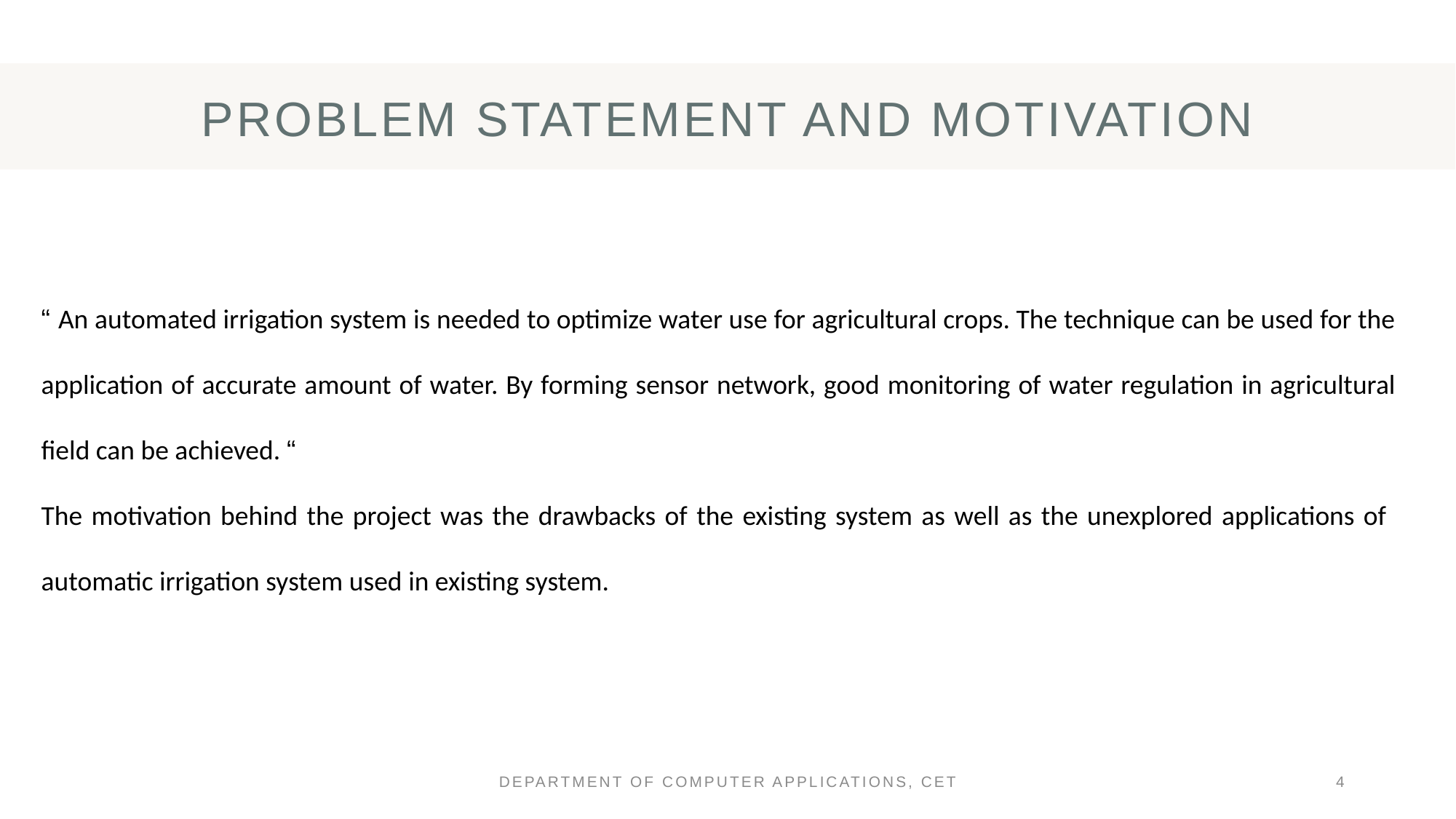

# PROBLEM STATEMENT and motivation
“ An automated irrigation system is needed to optimize water use for agricultural crops. The technique can be used for the application of accurate amount of water. By forming sensor network, good monitoring of water regulation in agricultural field can be achieved. “
The motivation behind the project was the drawbacks of the existing system as well as the unexplored applications of  automatic irrigation system used in existing system.
Department of Computer Applications, CET
4